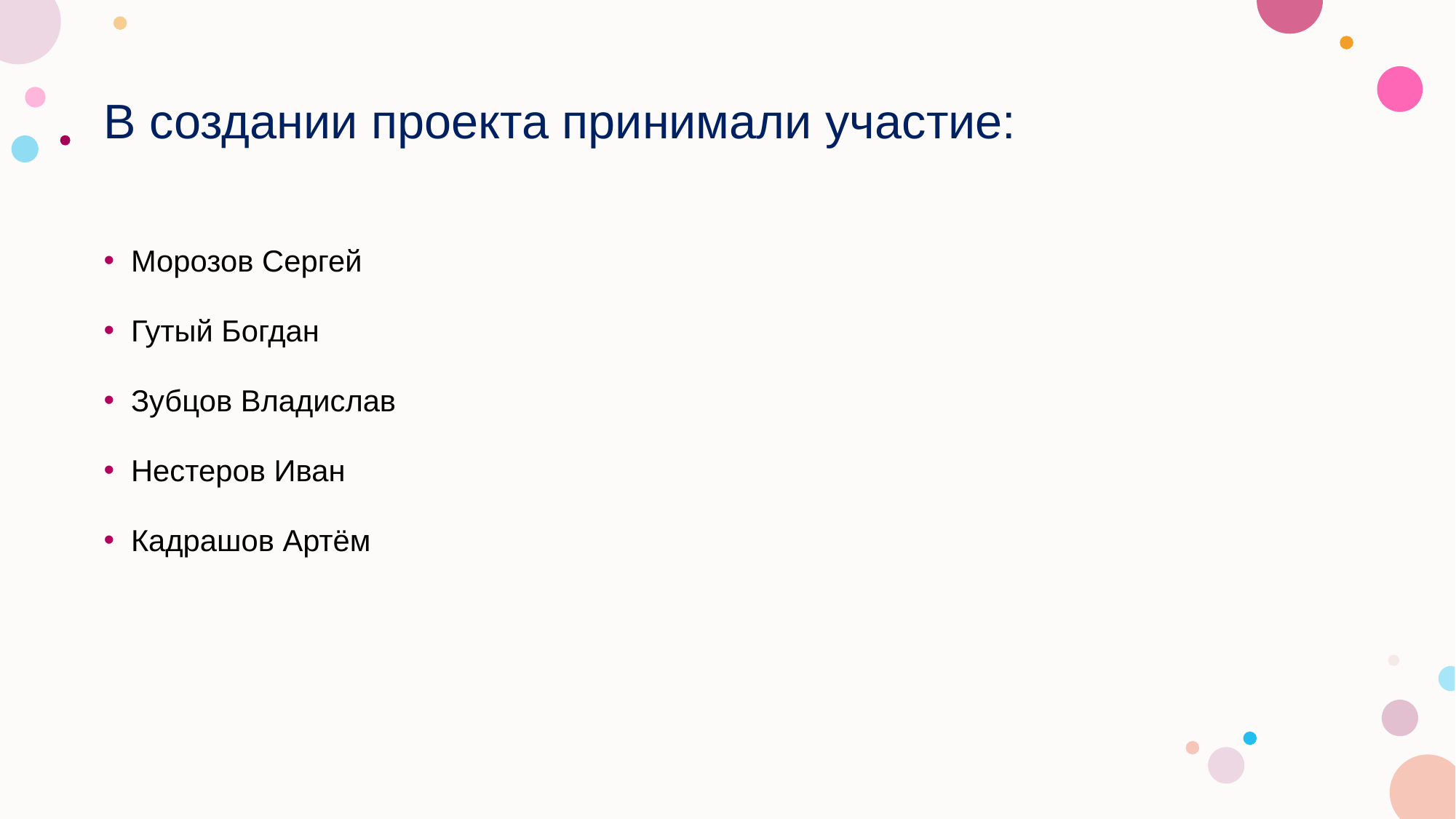

# В создании проекта принимали участие:
Морозов Сергей
Гутый Богдан
Зубцов Владислав
Нестеров Иван
Кадрашов Артём